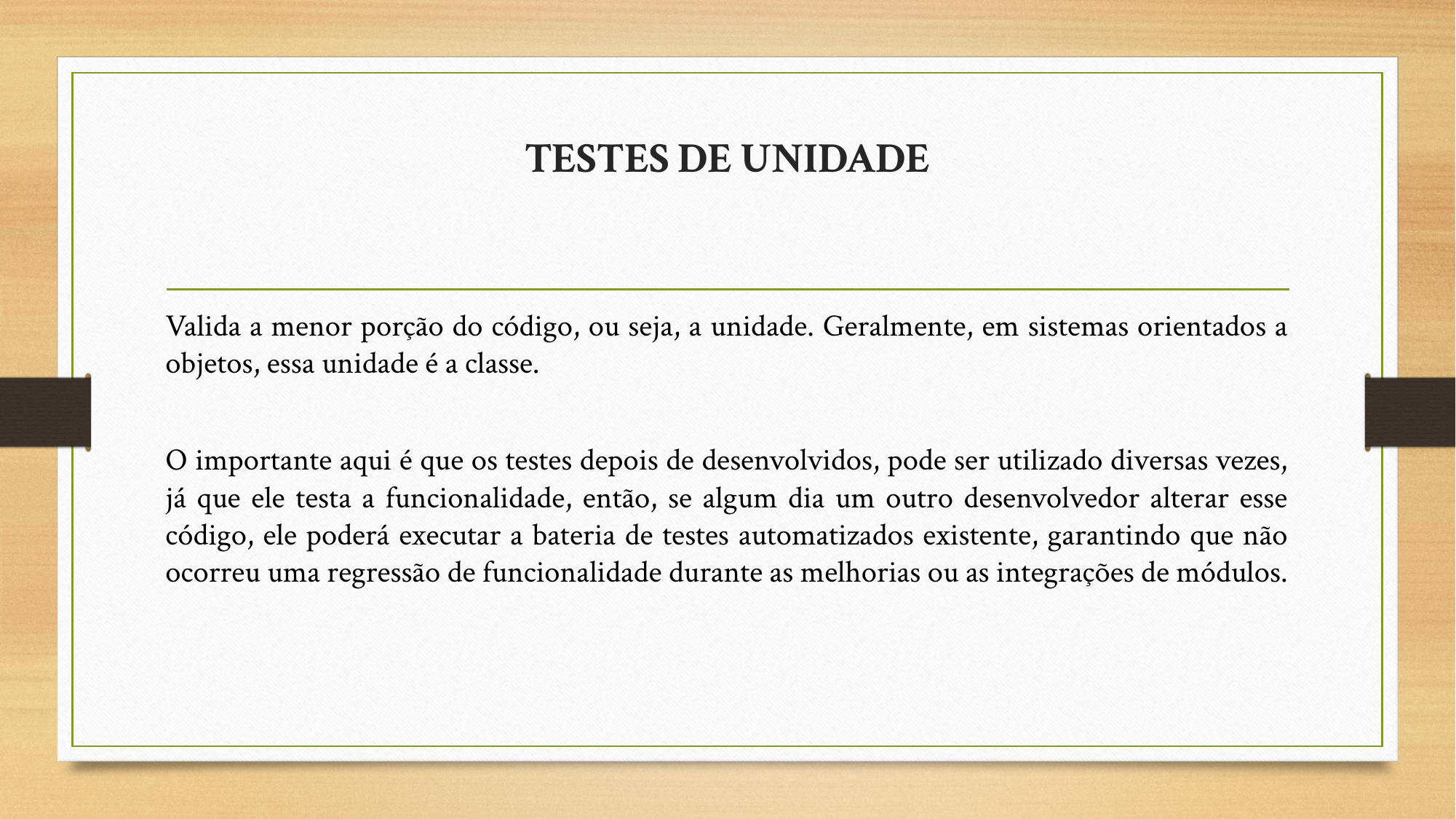

# TESTES DE UNIDADE
Valida a menor porção do código, ou seja, a unidade. Geralmente, em sistemas orientados a objetos, essa unidade é a classe.

O importante aqui é que os testes depois de desenvolvidos, pode ser utilizado diversas vezes, já que ele testa a funcionalidade, então, se algum dia um outro desenvolvedor alterar esse código, ele poderá executar a bateria de testes automatizados existente, garantindo que não ocorreu uma regressão de funcionalidade durante as melhorias ou as integrações de módulos.